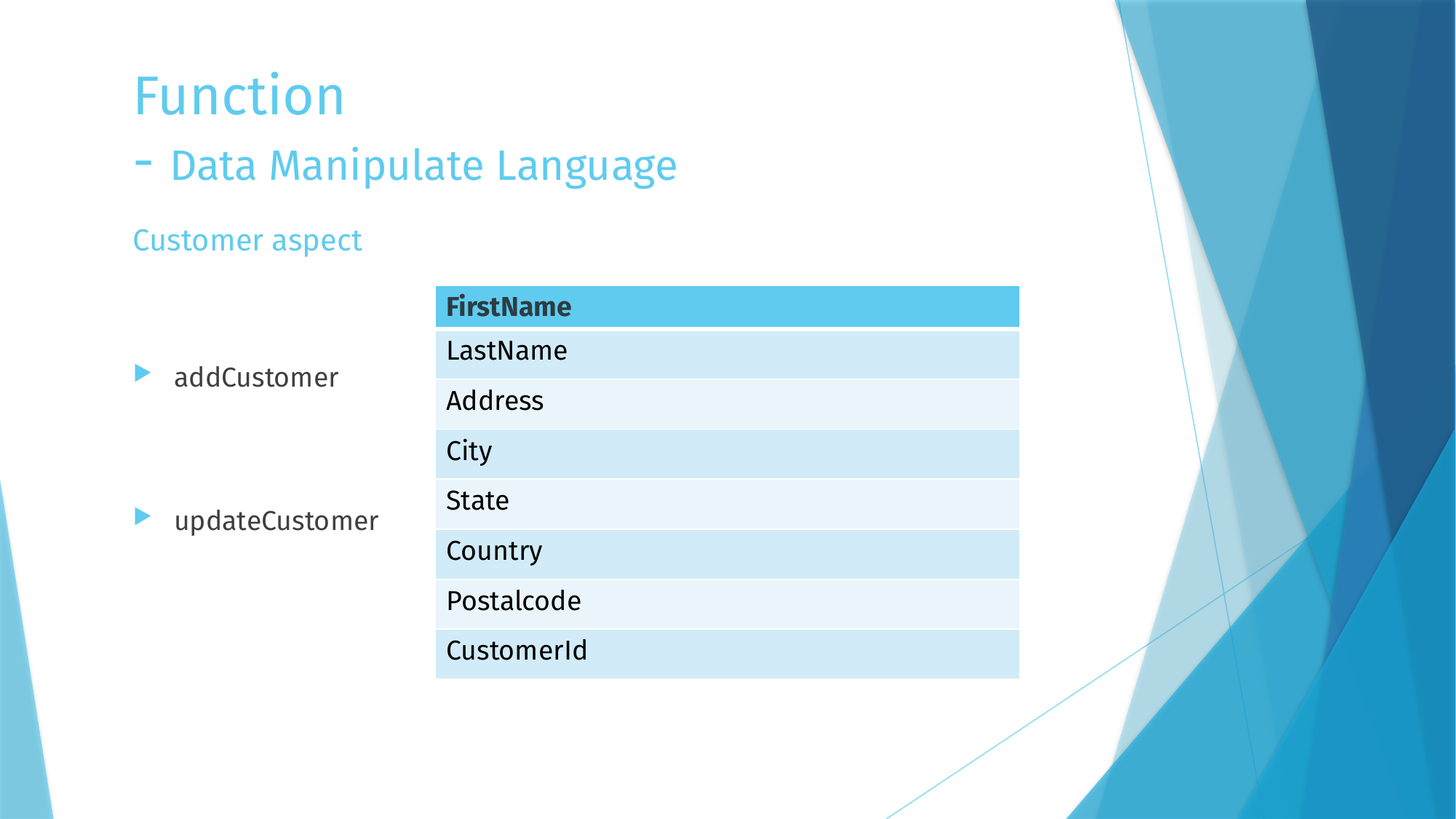

# Function - Data Manipulate Language
Customer aspect

addCustomer

updateCustomer
| FirstName |
| --- |
| LastName |
| Address |
| City |
| State |
| Country |
| Postalcode |
| CustomerId |